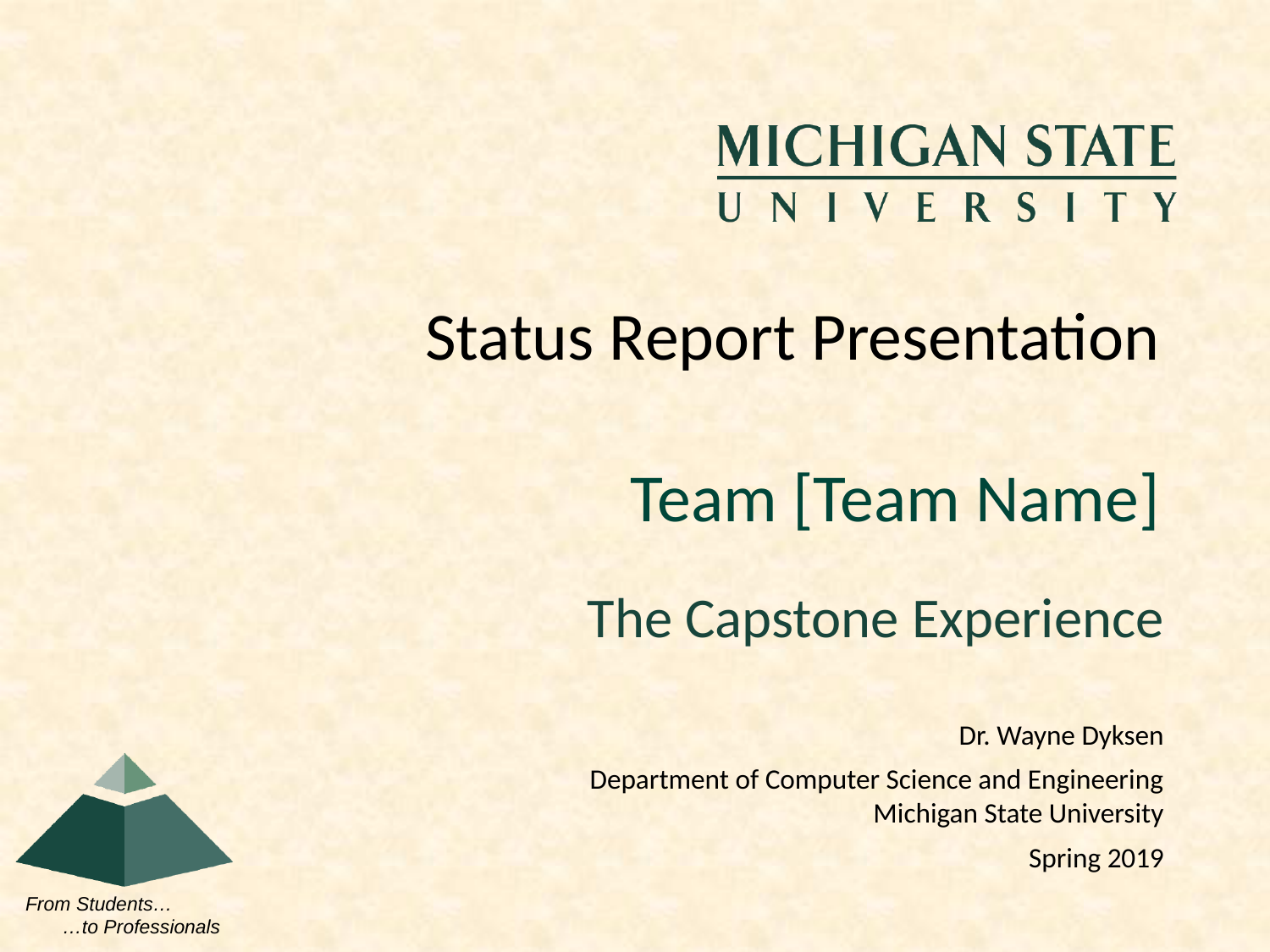

# Status Report Presentation Team [Team Name]
Dr. Wayne Dyksen
Department of Computer Science and Engineering
Michigan State University
Spring 2019